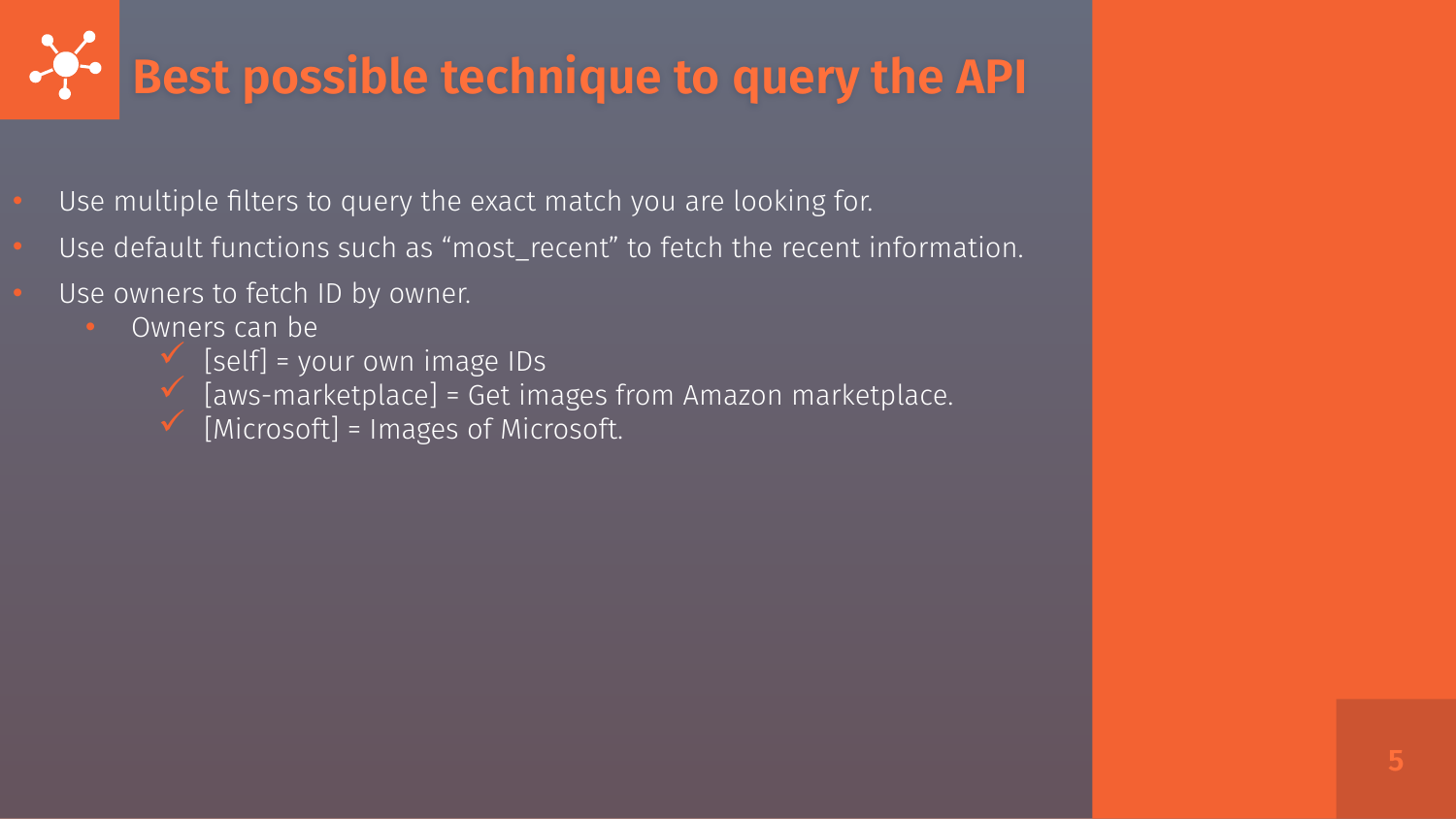

# Best possible technique to query the API

Use multiple filters to query the exact match you are looking for.
Use default functions such as “most_recent” to fetch the recent information.
Use owners to fetch ID by owner.
Owners can be
[self] = your own image IDs
[aws-marketplace] = Get images from Amazon marketplace.
[Microsoft] = Images of Microsoft.

5